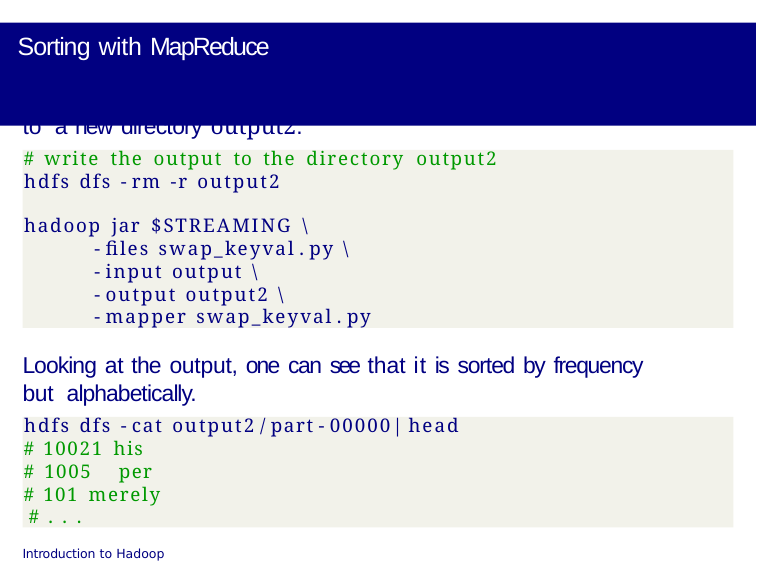

# Sorting with MapReduce
Run the new MapReduce job using output as input and writing results to  a new directory output2.
# write the output to the directory output2
hdfs  dfs  - rm  -r  output2

hadoop jar $STREAMING \
- files  swap_keyval . py \
- input  output  \
- output  output2  \
- mapper  swap_keyval . py
Looking at the output, one can see that it is sorted by frequency but  alphabetically.
hdfs  dfs  - cat  output2 / part - 00000| head
# 10021 his
# 1005	per
# 101 merely  # . . .
Introduction to Hadoop